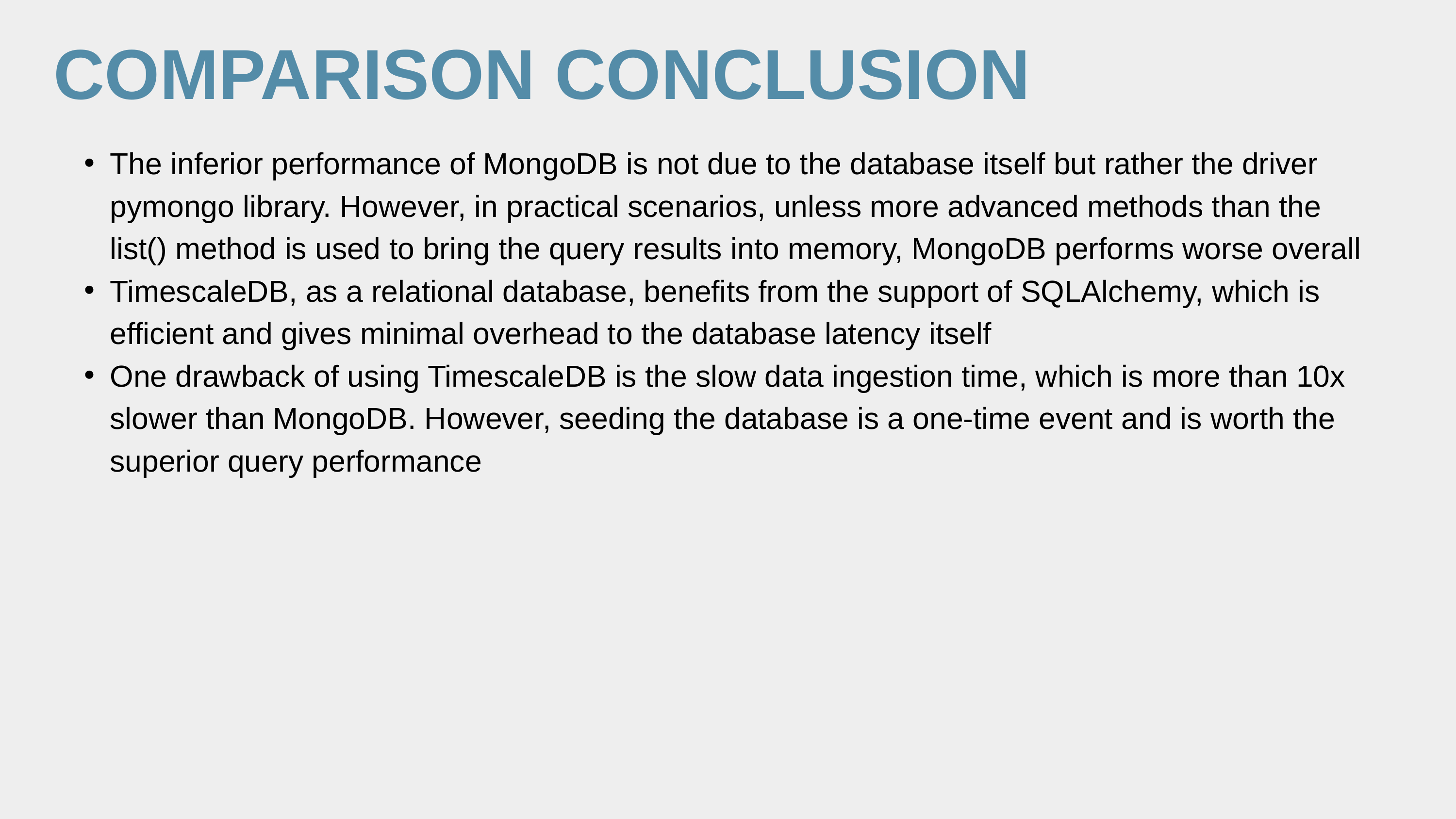

COMPARISON CONCLUSION
The inferior performance of MongoDB is not due to the database itself but rather the driver pymongo library. However, in practical scenarios, unless more advanced methods than the list() method is used to bring the query results into memory, MongoDB performs worse overall
TimescaleDB, as a relational database, benefits from the support of SQLAlchemy, which is efficient and gives minimal overhead to the database latency itself
One drawback of using TimescaleDB is the slow data ingestion time, which is more than 10x slower than MongoDB. However, seeding the database is a one-time event and is worth the superior query performance